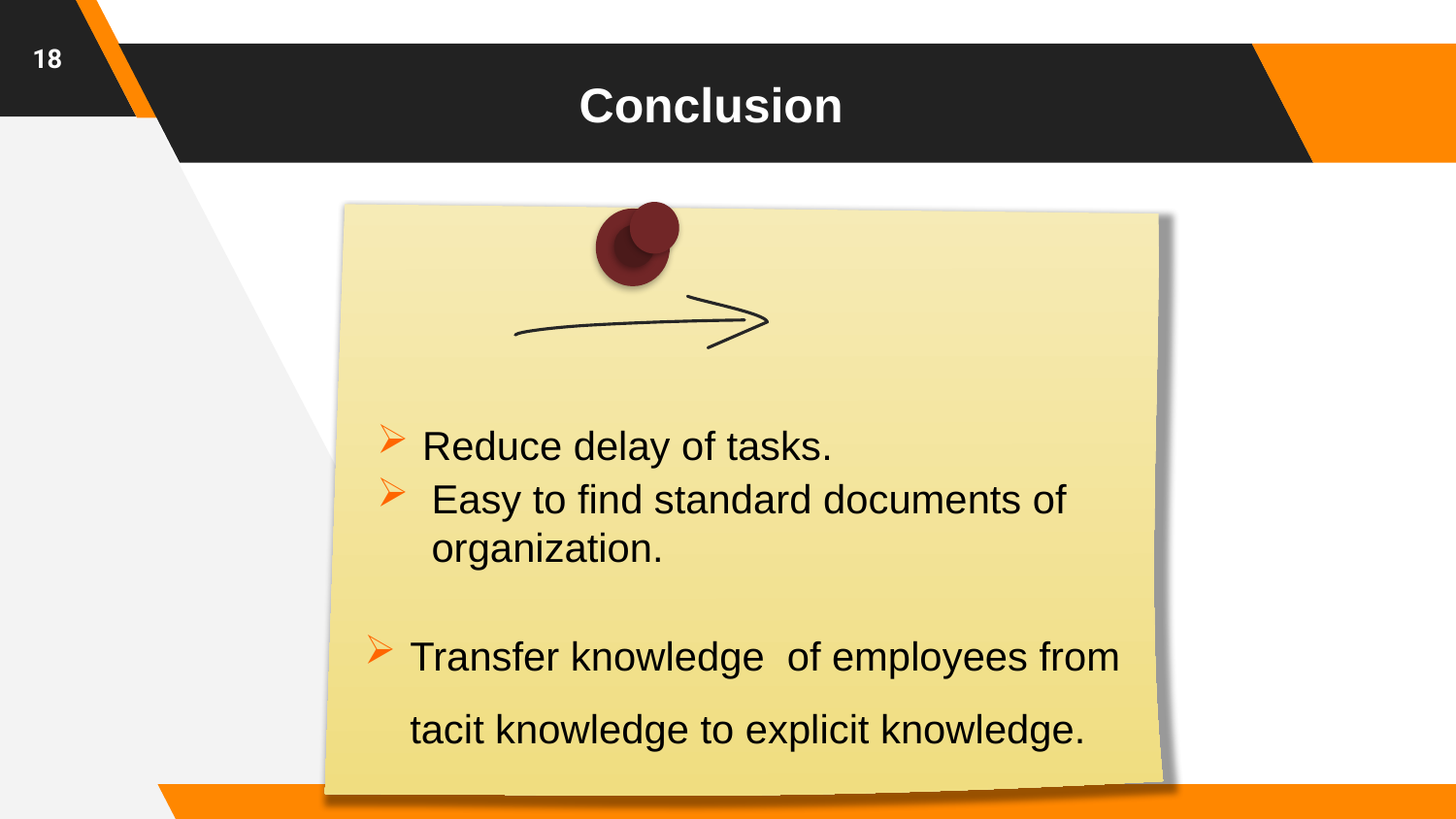

18
# Conclusion

Reduce delay of tasks.
Easy to find standard documents of organization.

Transfer knowledge  of employees from tacit knowledge to explicit knowledge.